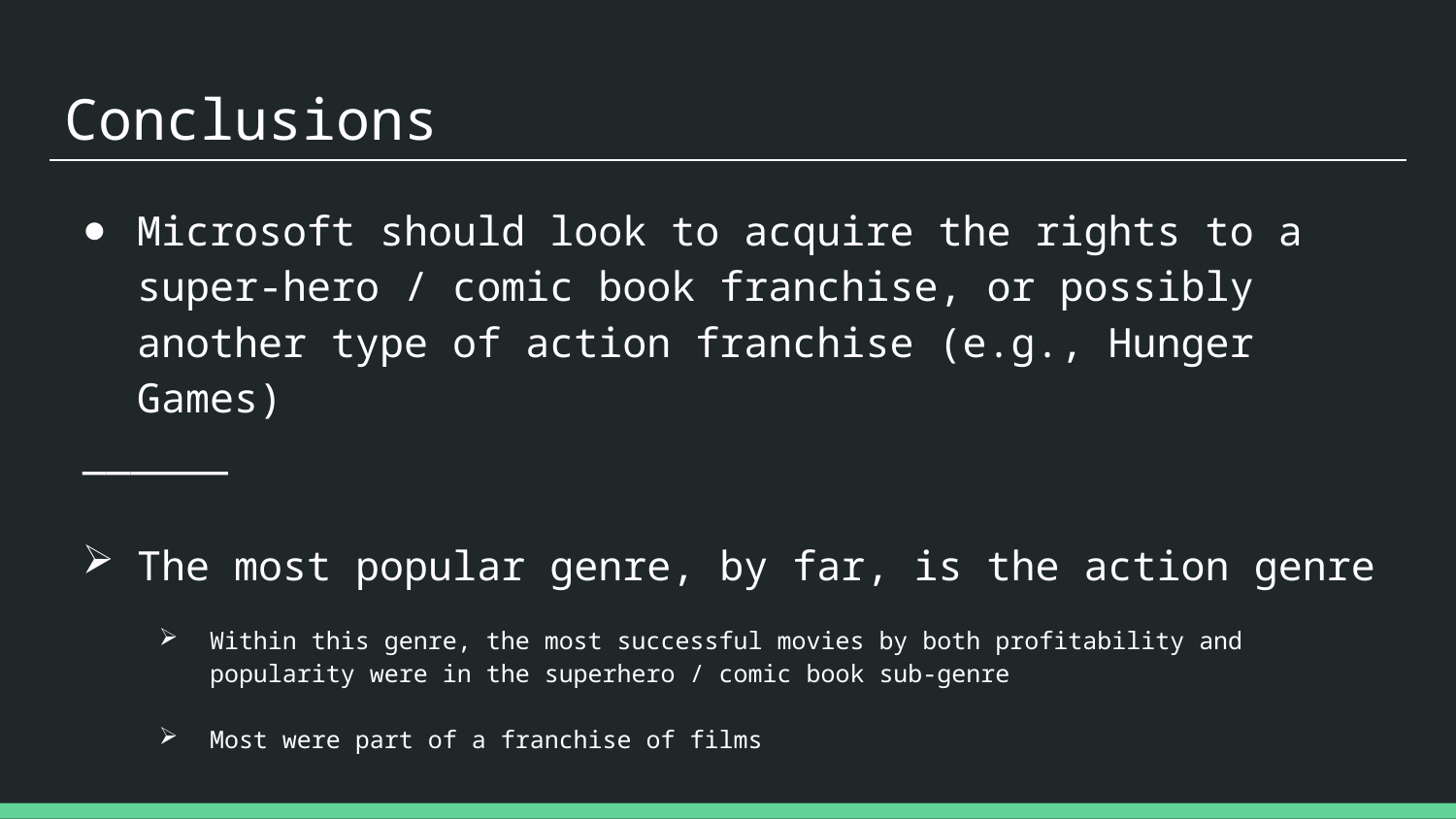

# Conclusions
Microsoft should look to acquire the rights to a super-hero / comic book franchise, or possibly another type of action franchise (e.g., Hunger Games)
______

The most popular genre, by far, is the action genre
Within this genre, the most successful movies by both profitability and popularity were in the superhero / comic book sub-genre
Most were part of a franchise of films